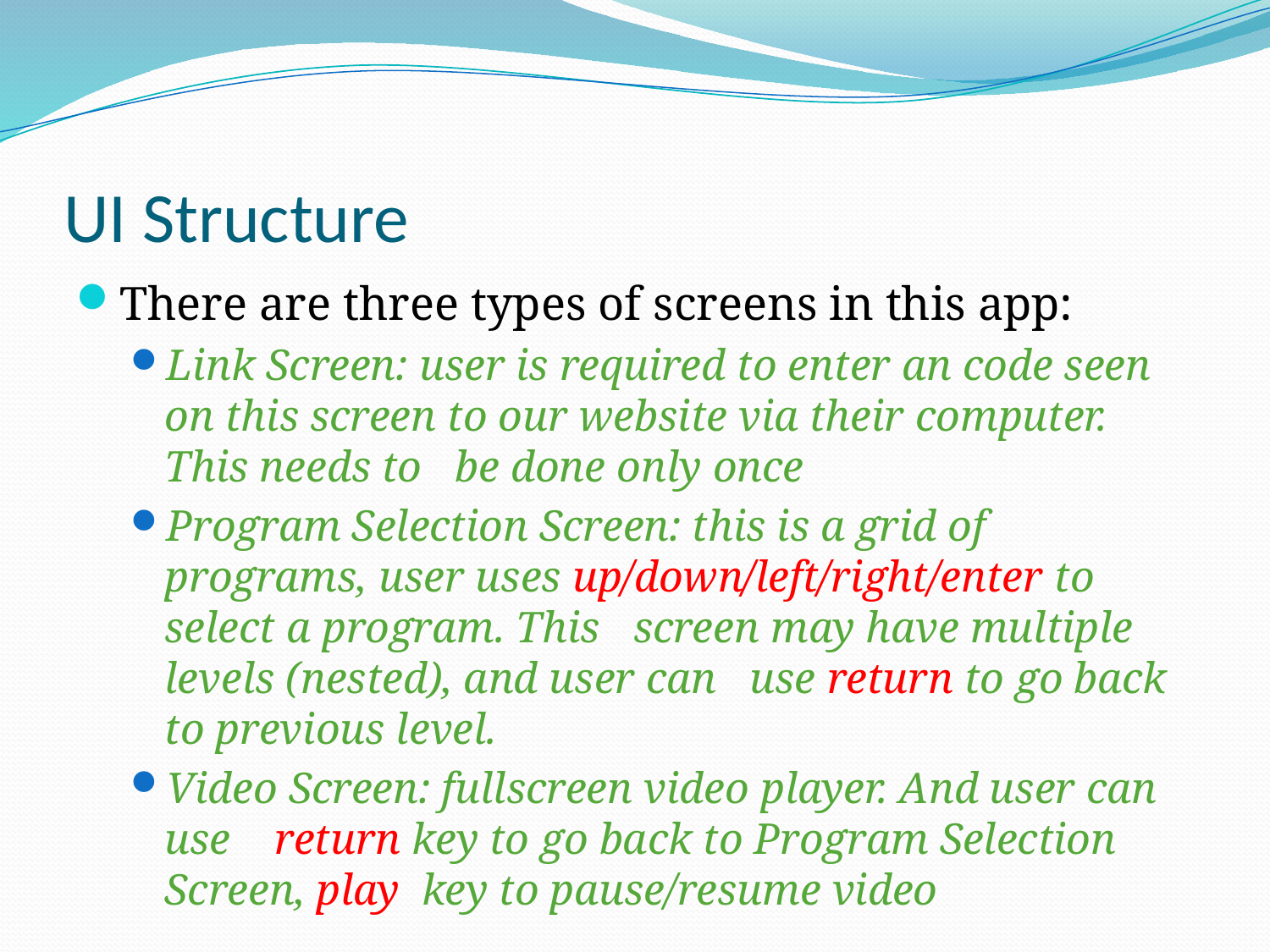

# UI Structure
There are three types of screens in this app:
Link Screen: user is required to enter an code seen on this screen to our website via their computer. This needs to   be done only once
Program Selection Screen: this is a grid of programs, user uses up/down/left/right/enter to select a program. This   screen may have multiple levels (nested), and user can   use return to go back to previous level.
Video Screen: fullscreen video player. And user can use    return key to go back to Program Selection Screen, play  key to pause/resume video